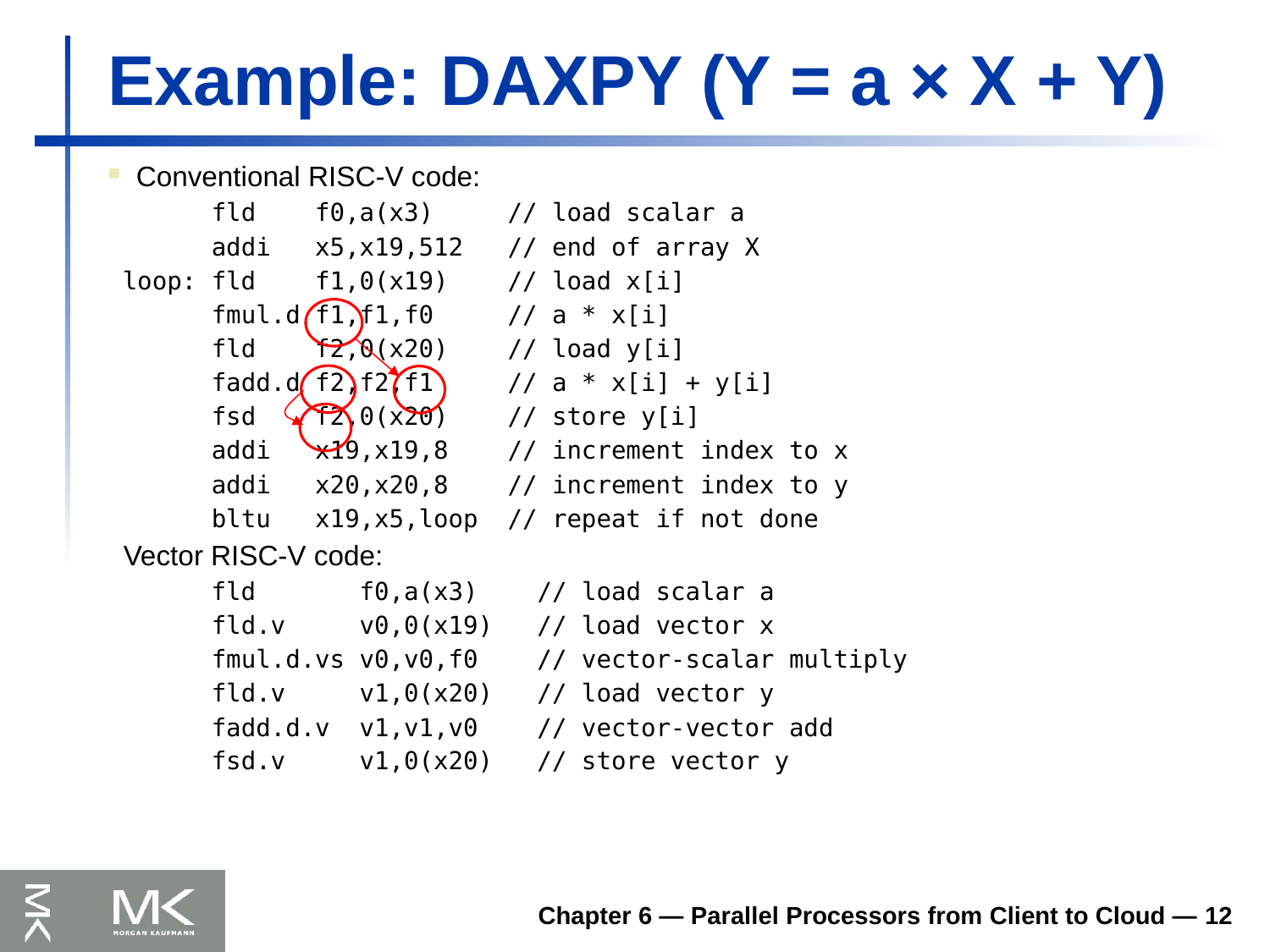

# Example: DAXPY (Y = a × X + Y)
  Conventional RISC-V code:
       fld    f0,a(x3)     // load scalar a
       addi   x5,x19,512   // end of array X
 loop: fld    f1,0(x19)    // load x[i]
       fmul.d f1,f1,f0     // a * x[i]
       fld    f2,0(x20)    // load y[i]
       fadd.d f2,f2,f1     // a * x[i] + y[i]
       fsd    f2,0(x20)    // store y[i]
       addi   x19,x19,8    // increment index to x
       addi   x20,x20,8    // increment index to y
       bltu   x19,x5,loop  // repeat if not done
  Vector RISC-V code:
	fld       f0,a(x3)    // load scalar a
       fld.v     v0,0(x19)   // load vector x
       fmul.d.vs v0,v0,f0    // vector-scalar multiply
       fld.v     v1,0(x20)   // load vector y
       fadd.d.v  v1,v1,v0    // vector-vector add
       fsd.v     v1,0(x20)   // store vector y

Chapter 6 — Parallel Processors from Client to Cloud — 12